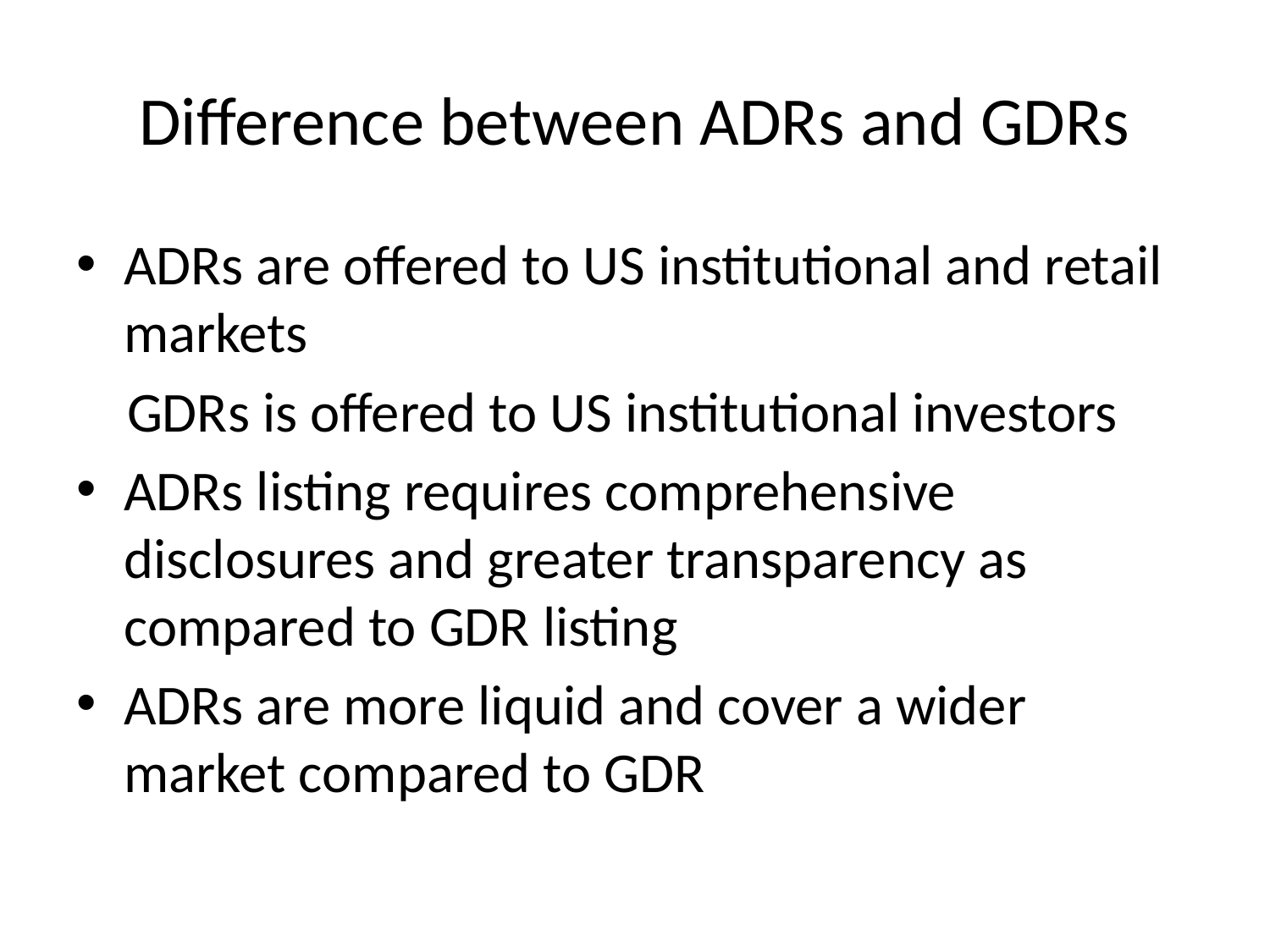

# Difference between ADRs and GDRs
ADRs are offered to US institutional and retail markets
    GDRs is offered to US institutional investors
ADRs listing requires comprehensive disclosures and greater transparency as compared to GDR listing
ADRs are more liquid and cover a wider market compared to GDR